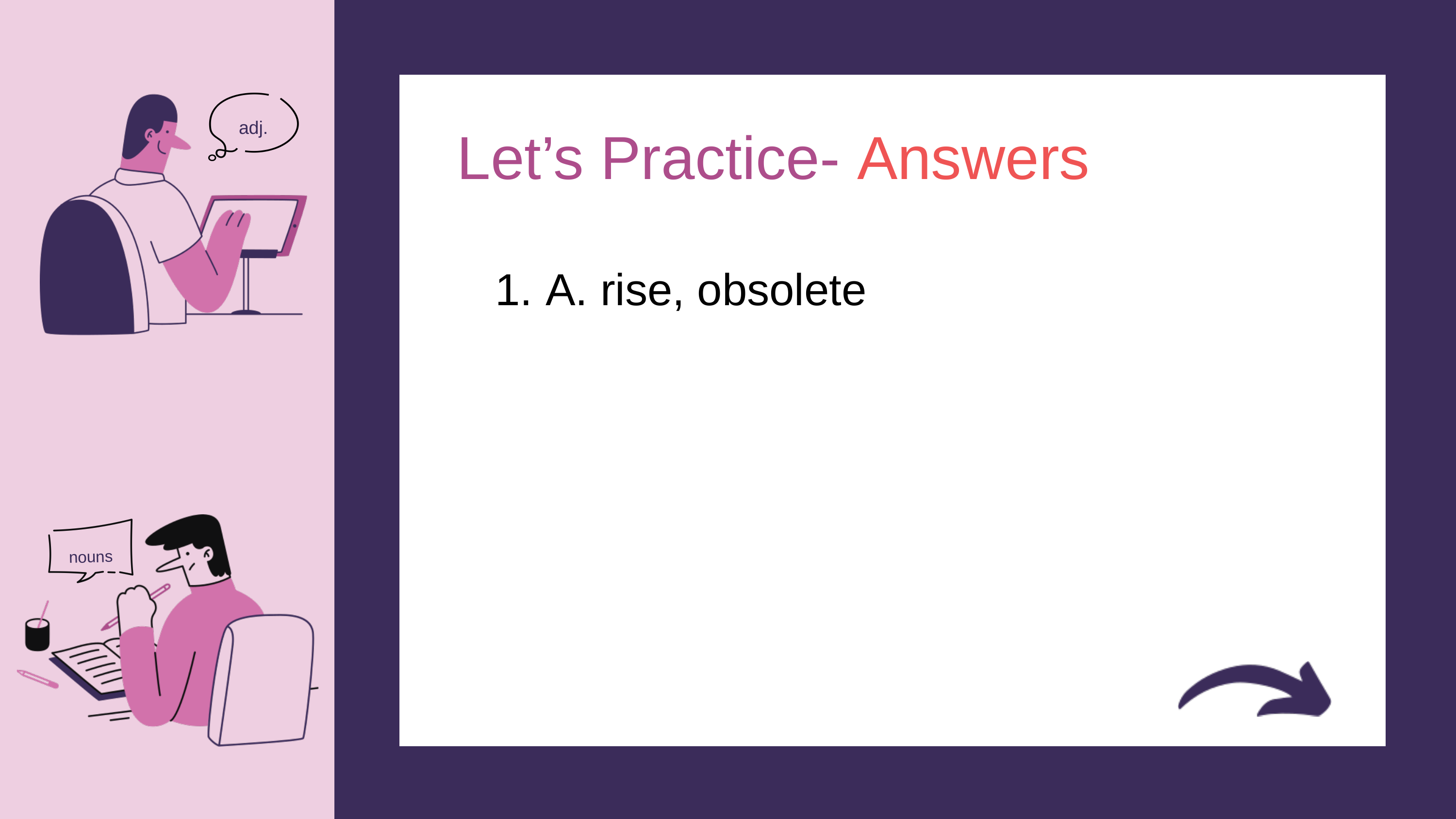

adj.
Let’s Practice- Answers
 A. rise, obsolete

nouns